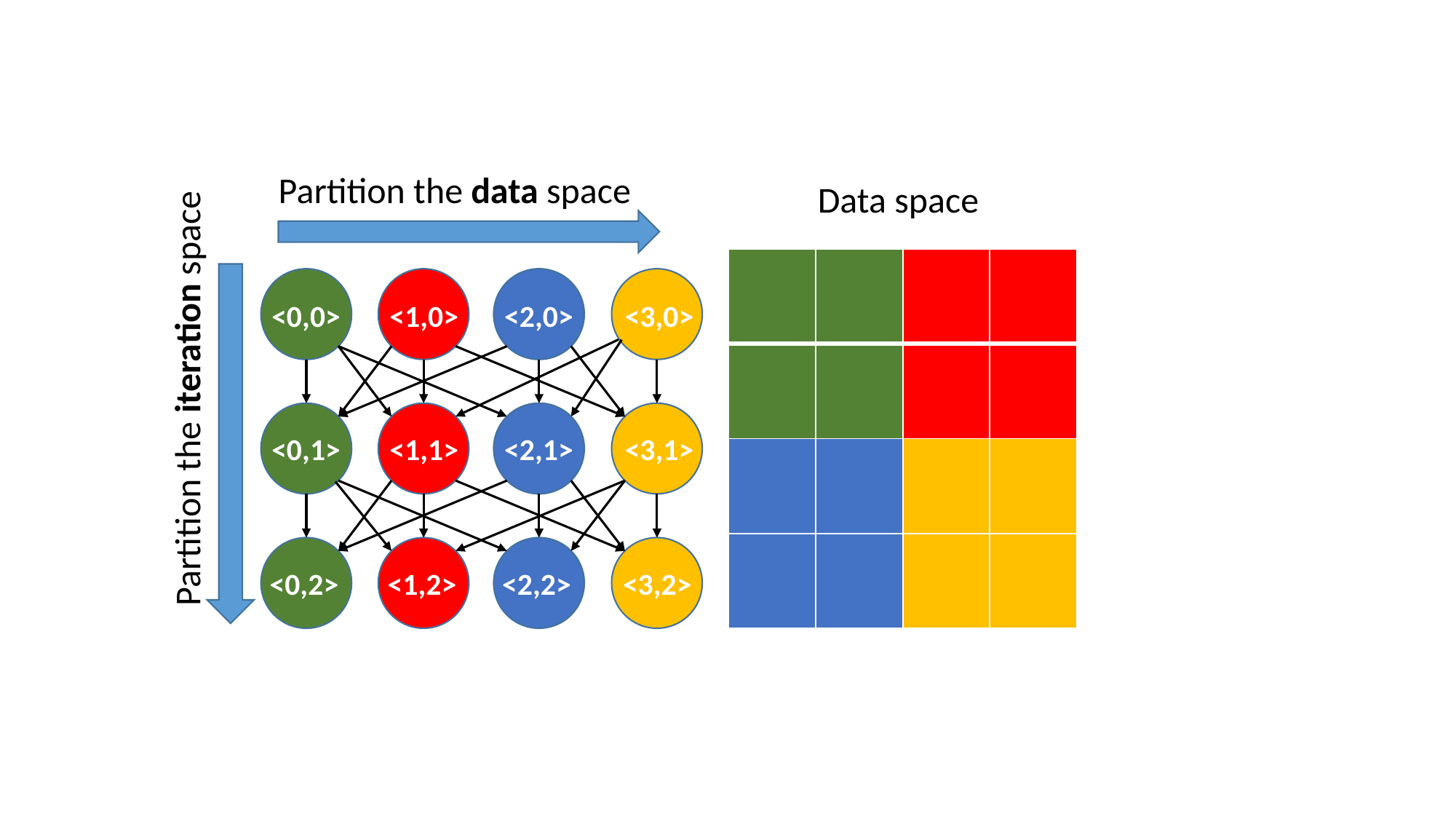

Partition the data space
Data space

|  |  |  |  |
| --- | --- | --- | --- |
|  |  |  |  |
|  |  |  |  |
|  |  |  |  |

<0,0>
<1,0>
<2,0>
<3,0>
Partition the iteration space

<0,1>
<1,1>
<2,1>
<3,1>

<0,2>
<1,2>
<2,2>
<3,2>